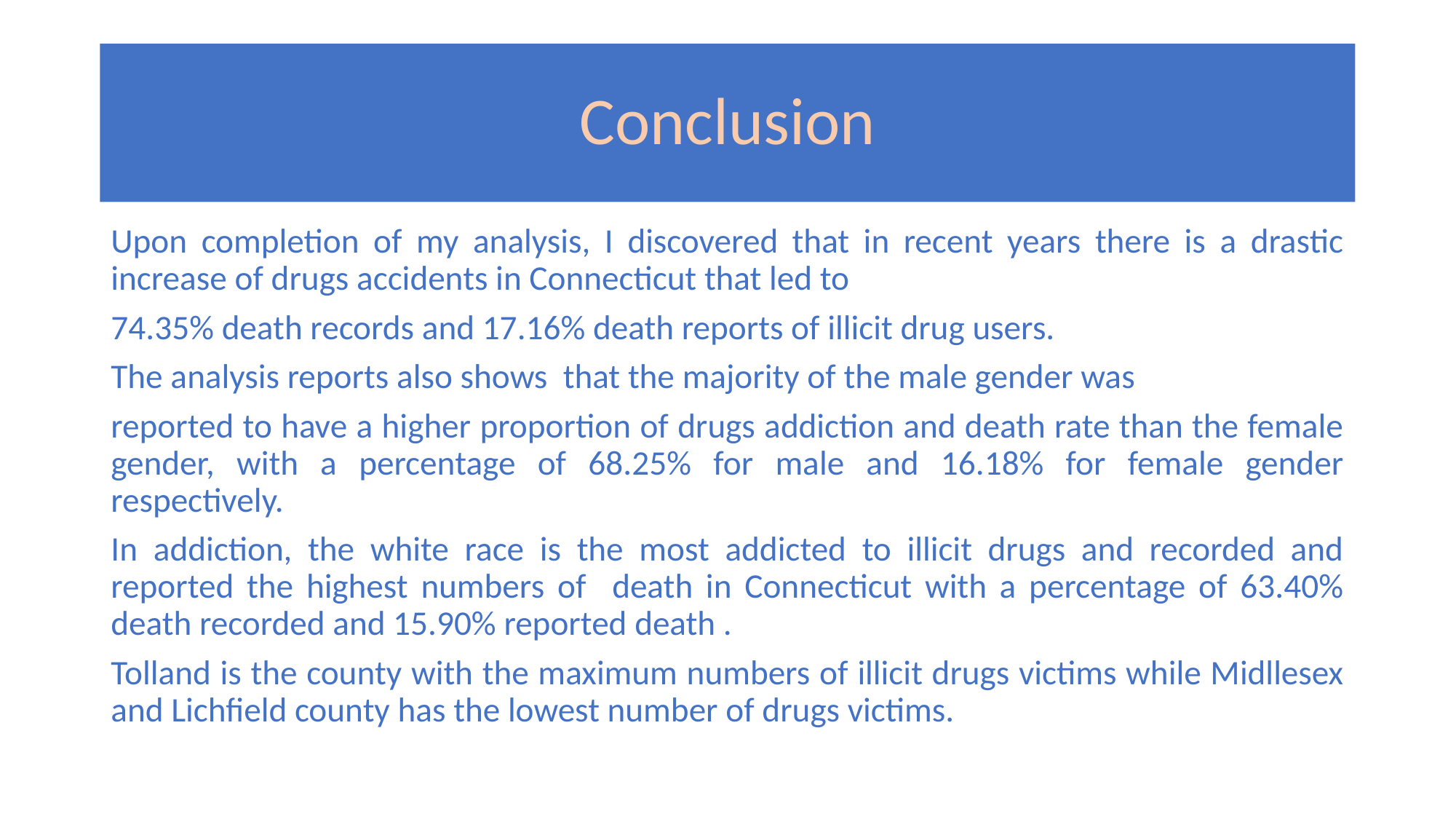

# Conclusion
Upon completion of my analysis, I discovered that in recent years there is a drastic increase of drugs accidents in Connecticut that led to
74.35% death records and 17.16% death reports of illicit drug users.
The analysis reports also shows  that the majority of the male gender was
reported to have a higher proportion of drugs addiction and death rate than the female gender, with a percentage of 68.25% for male and 16.18% for female gender respectively.
In addiction, the white race is the most addicted to illicit drugs and recorded and reported the highest numbers of  death in Connecticut with a percentage of 63.40% death recorded and 15.90% reported death .
Tolland is the county with the maximum numbers of illicit drugs victims while Midllesex and Lichfield county has the lowest number of drugs victims.